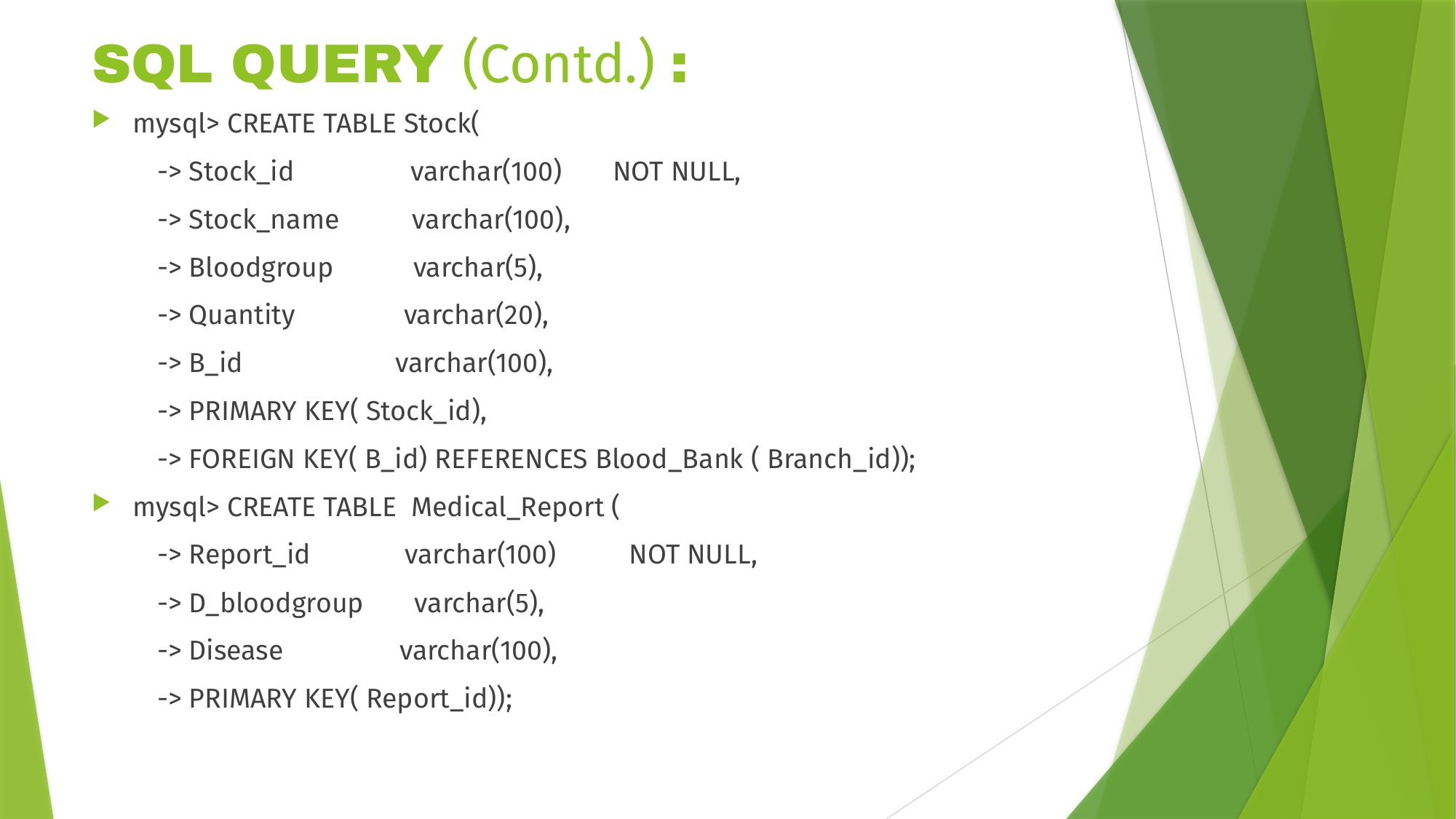

# SQL QUERY (Contd.) :
mysql> CREATE TABLE Stock(
         -> Stock_id                varchar(100)       NOT NULL,
         -> Stock_name          varchar(100),
         -> Bloodgroup           varchar(5),
         -> Quantity               varchar(20),
         -> B_id                     varchar(100),
         -> PRIMARY KEY( Stock_id),
         -> FOREIGN KEY( B_id) REFERENCES Blood_Bank ( Branch_id));
mysql> CREATE TABLE  Medical_Report (
         -> Report_id             varchar(100)          NOT NULL,
         -> D_bloodgroup       varchar(5),
         -> Disease                varchar(100),
         -> PRIMARY KEY( Report_id));